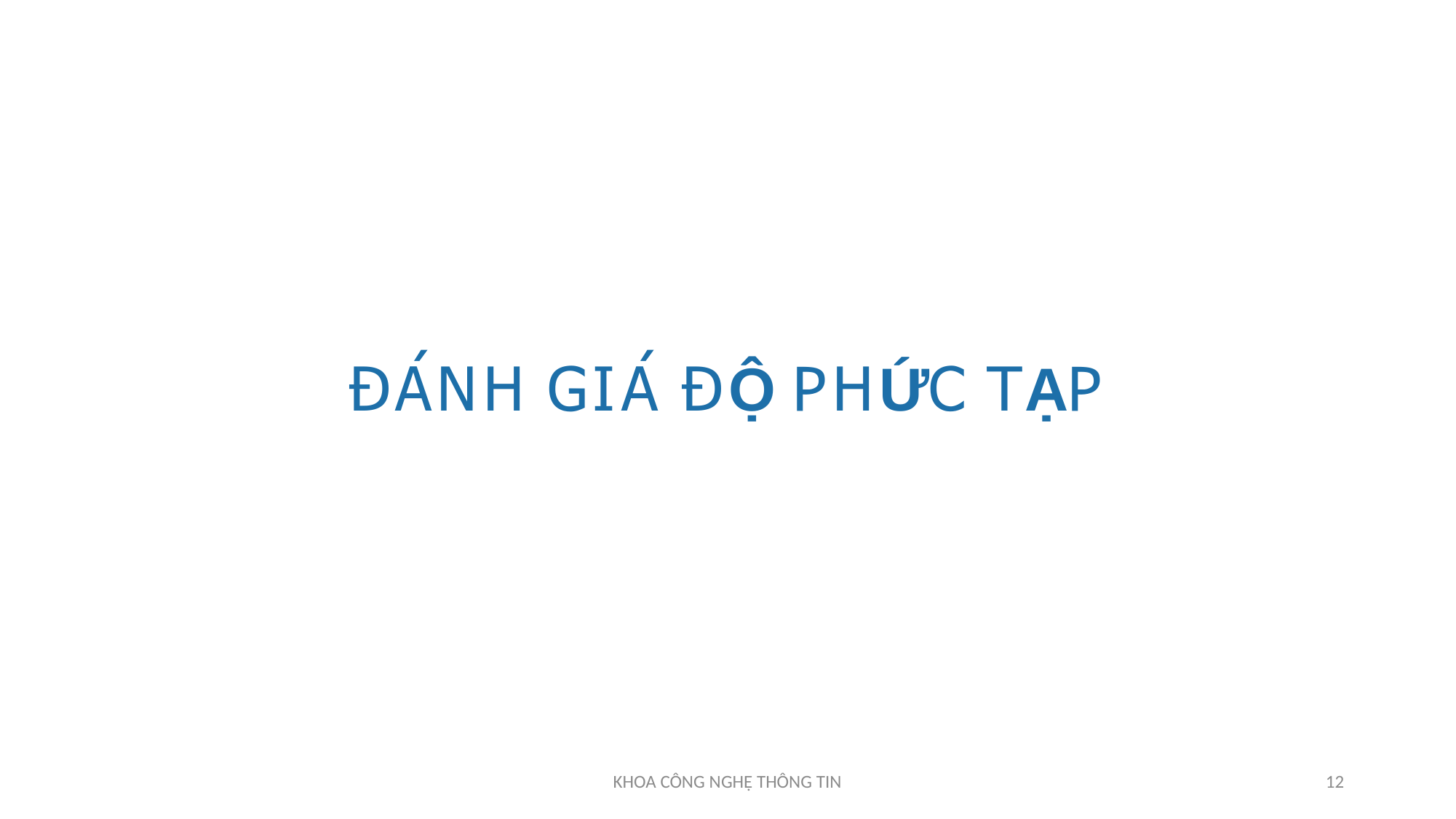

# ĐÁNH GIÁ ĐỘ PHỨC TẠP
KHOA CÔNG NGHỆ THÔNG TIN
12